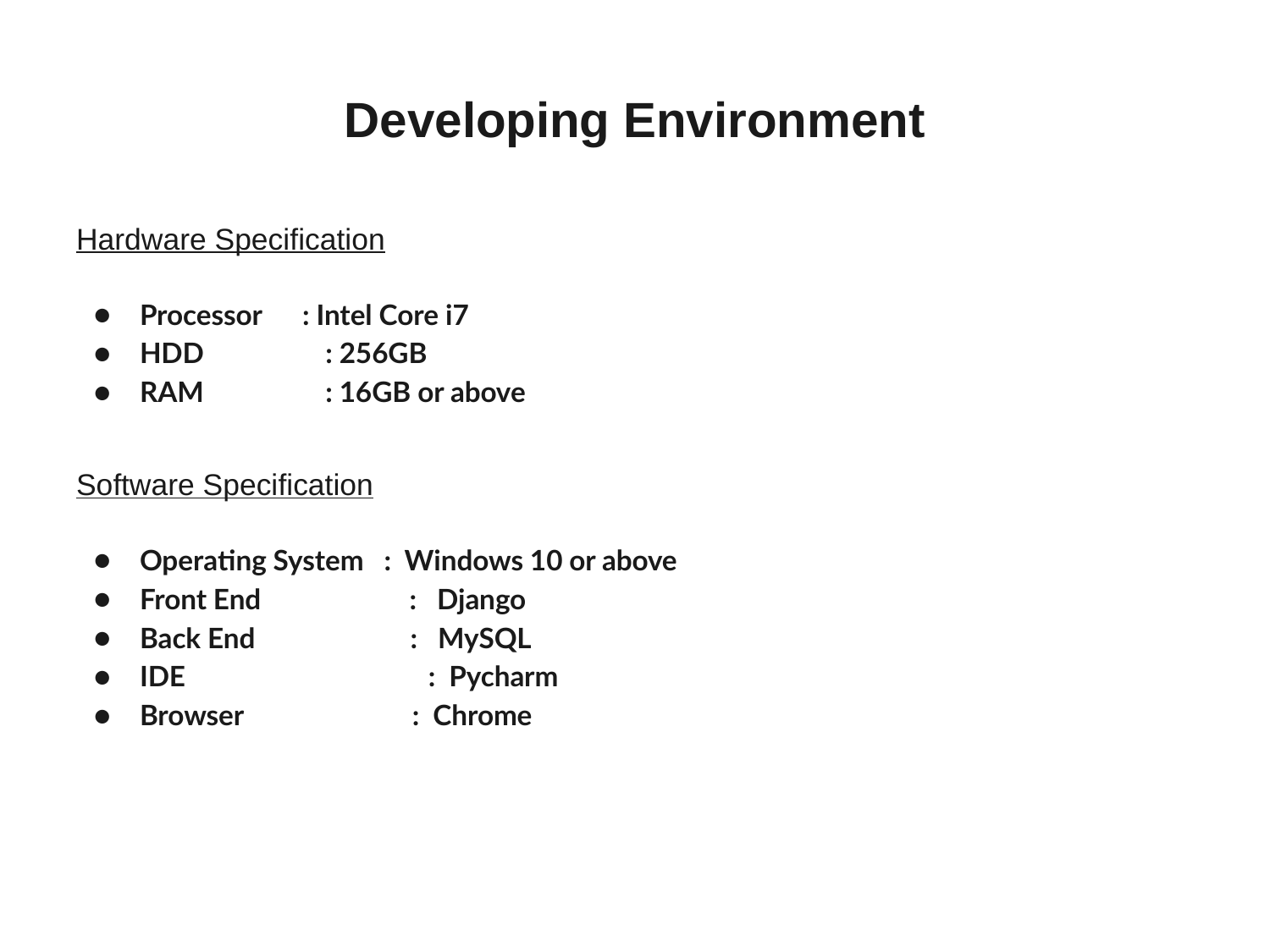

# Developing Environment
Hardware Specification

Processor      : Intel Core i7
HDD                  : 256GB
RAM                  : 16GB or above

Software Specification

Operating System   :  Windows 10 or above
Front End                      :   Django
Back End                       :   MySQL
IDE                                    :  Pycharm
Browser                         :  Chrome